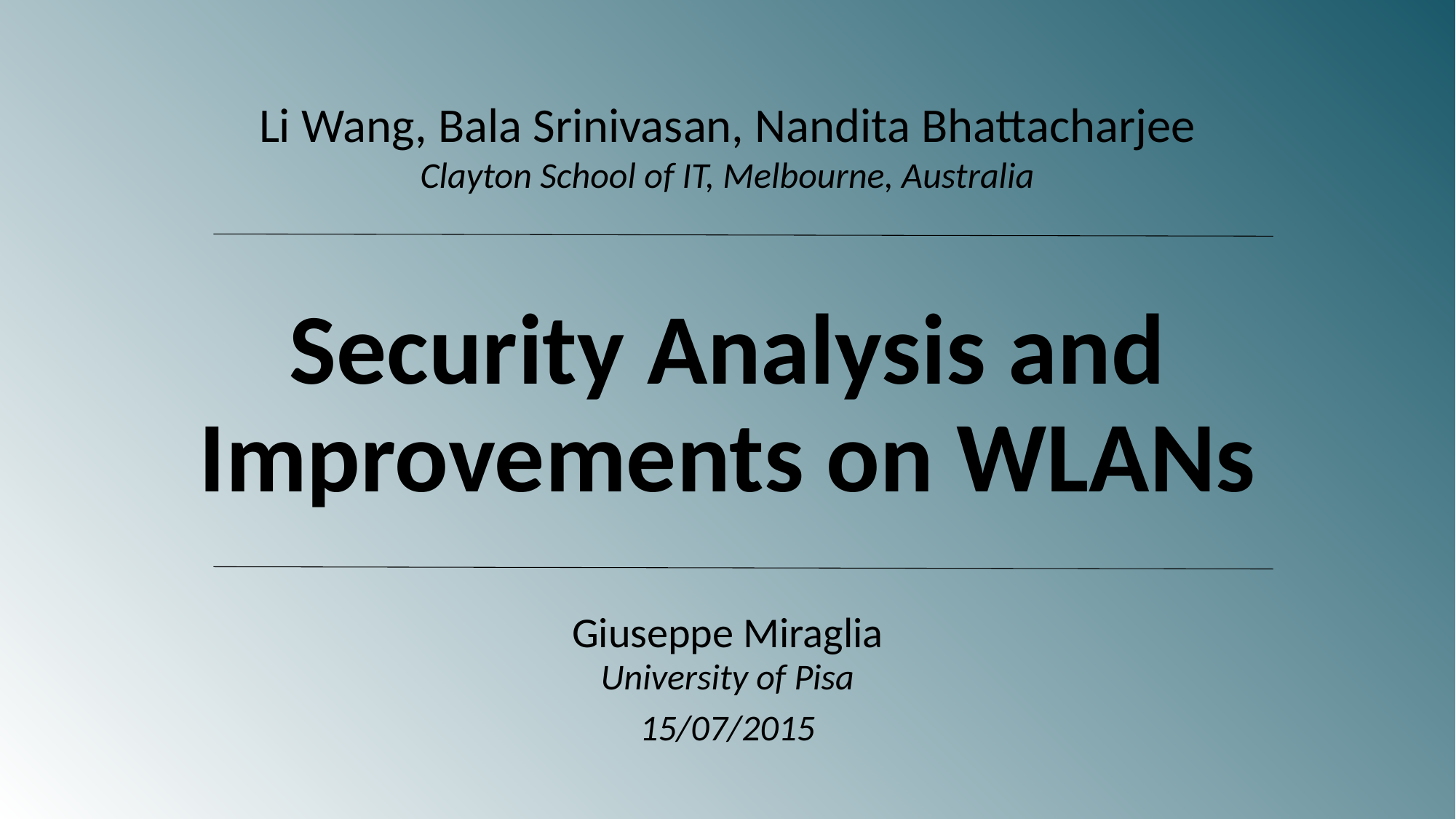

Li Wang, Bala Srinivasan, Nandita Bhattacharjee
Clayton School of IT, Melbourne, Australia
# Security Analysis and Improvements on WLANs
Giuseppe Miraglia
University of Pisa
15/07/2015